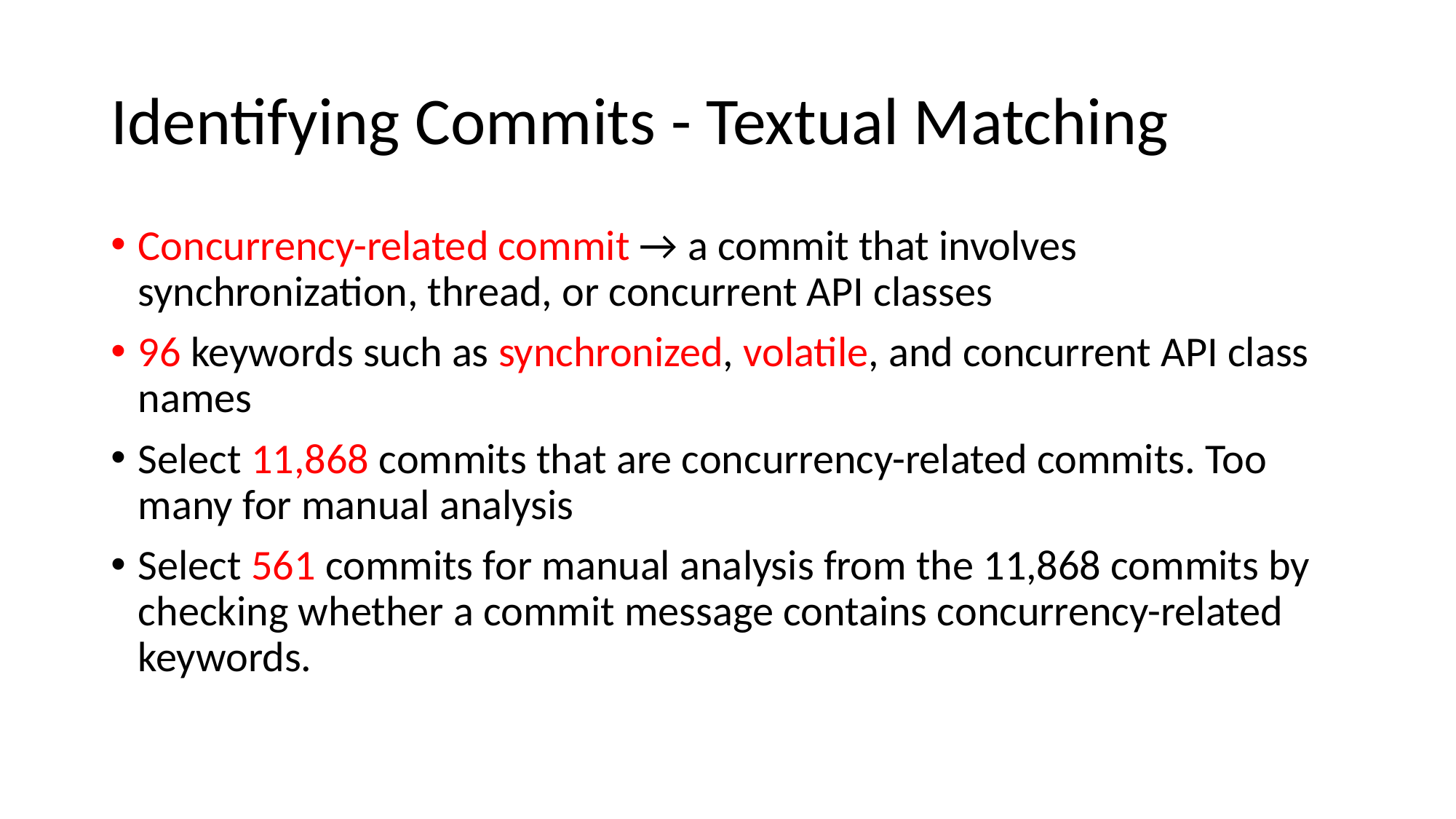

# Identifying Commits - Textual Matching
Concurrency-related commit → a commit that involves synchronization, thread, or concurrent API classes
96 keywords such as synchronized, volatile, and concurrent API class names
Select 11,868 commits that are concurrency-related commits. Too many for manual analysis
Select 561 commits for manual analysis from the 11,868 commits by checking whether a commit message contains concurrency-related keywords.